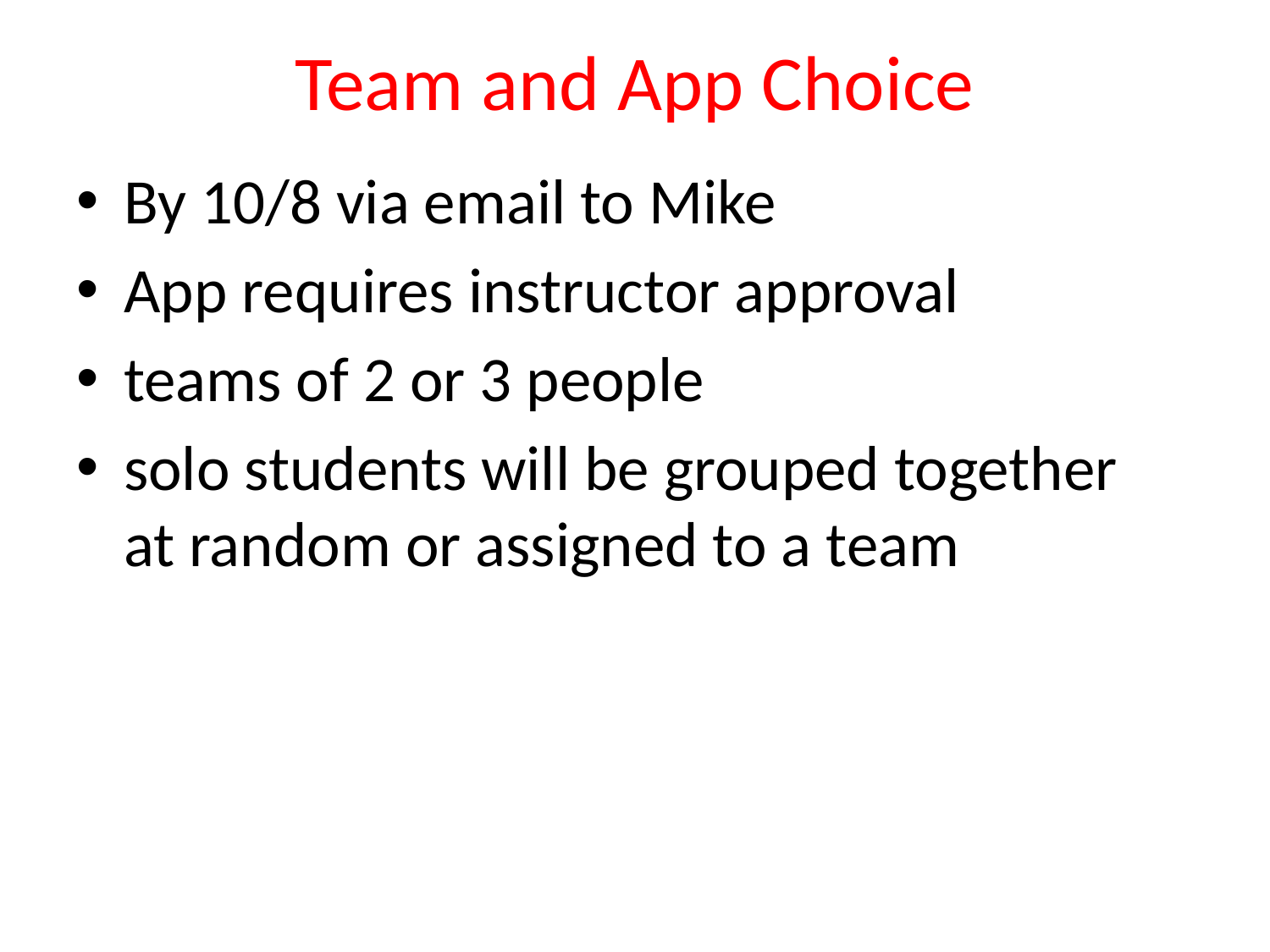

# Team and App Choice
By 10/8 via email to Mike
App requires instructor approval
teams of 2 or 3 people
solo students will be grouped together at random or assigned to a team